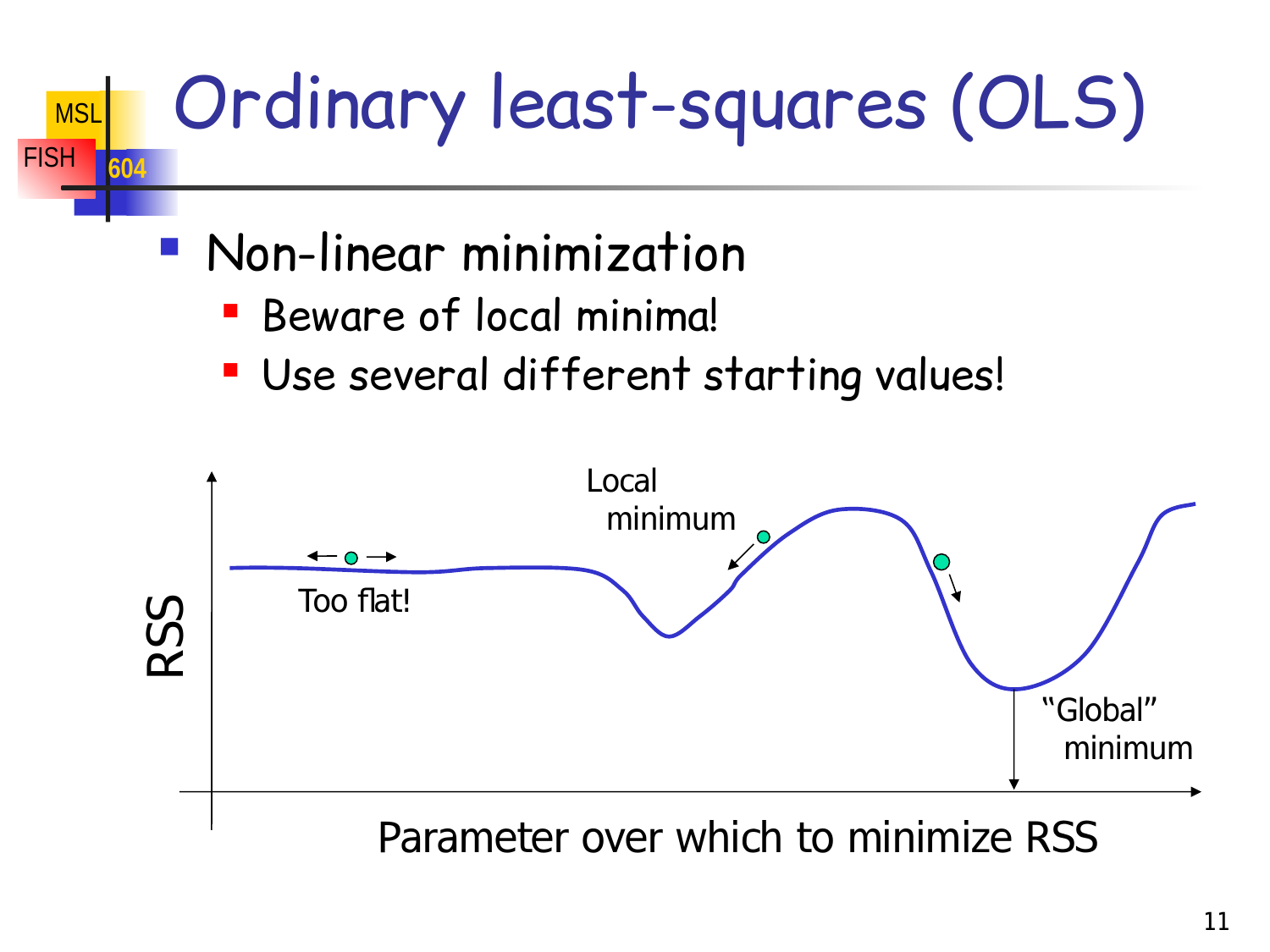

# Ordinary least-squares (OLS)
Non-linear minimization
Beware of local minima!
Use several different starting values!
Local
  minimum

Too flat!

“Global”
  minimum

RSS

Parameter over which to minimize RSS
11